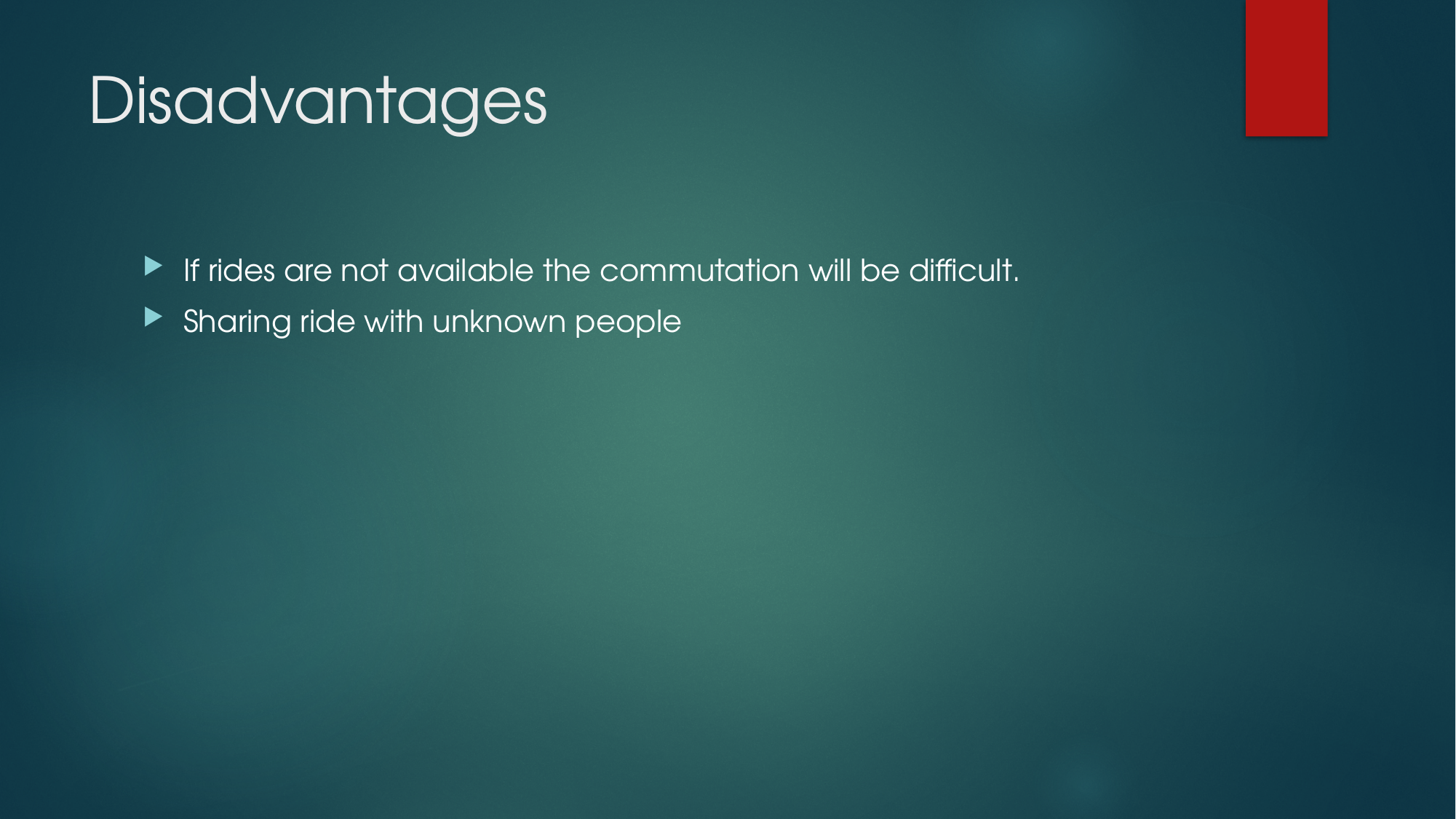

# Disadvantages
If rides are not available the commutation will be difficult.
Sharing ride with unknown people